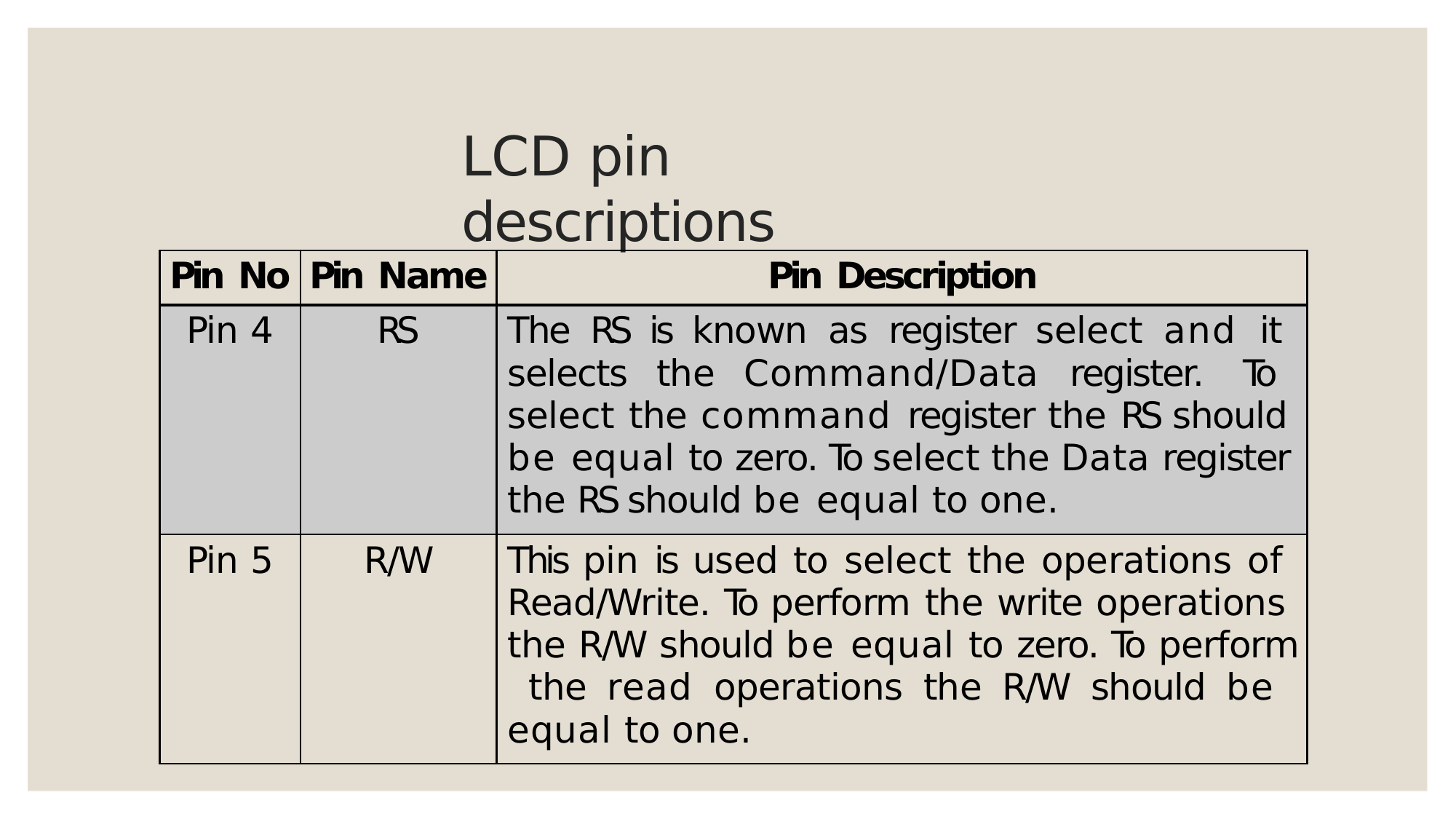

# LCD pin descriptions
| Pin No | Pin Name | Pin Description |
| --- | --- | --- |
| Pin 4 | RS | The RS is known as register select and it selects the Command/Data register. To select the command register the RS should be equal to zero. To select the Data register the RS should be equal to one. |
| Pin 5 | R/W | This pin is used to select the operations of Read/Write. To perform the write operations the R/W should be equal to zero. To perform the read operations the R/W should be equal to one. |